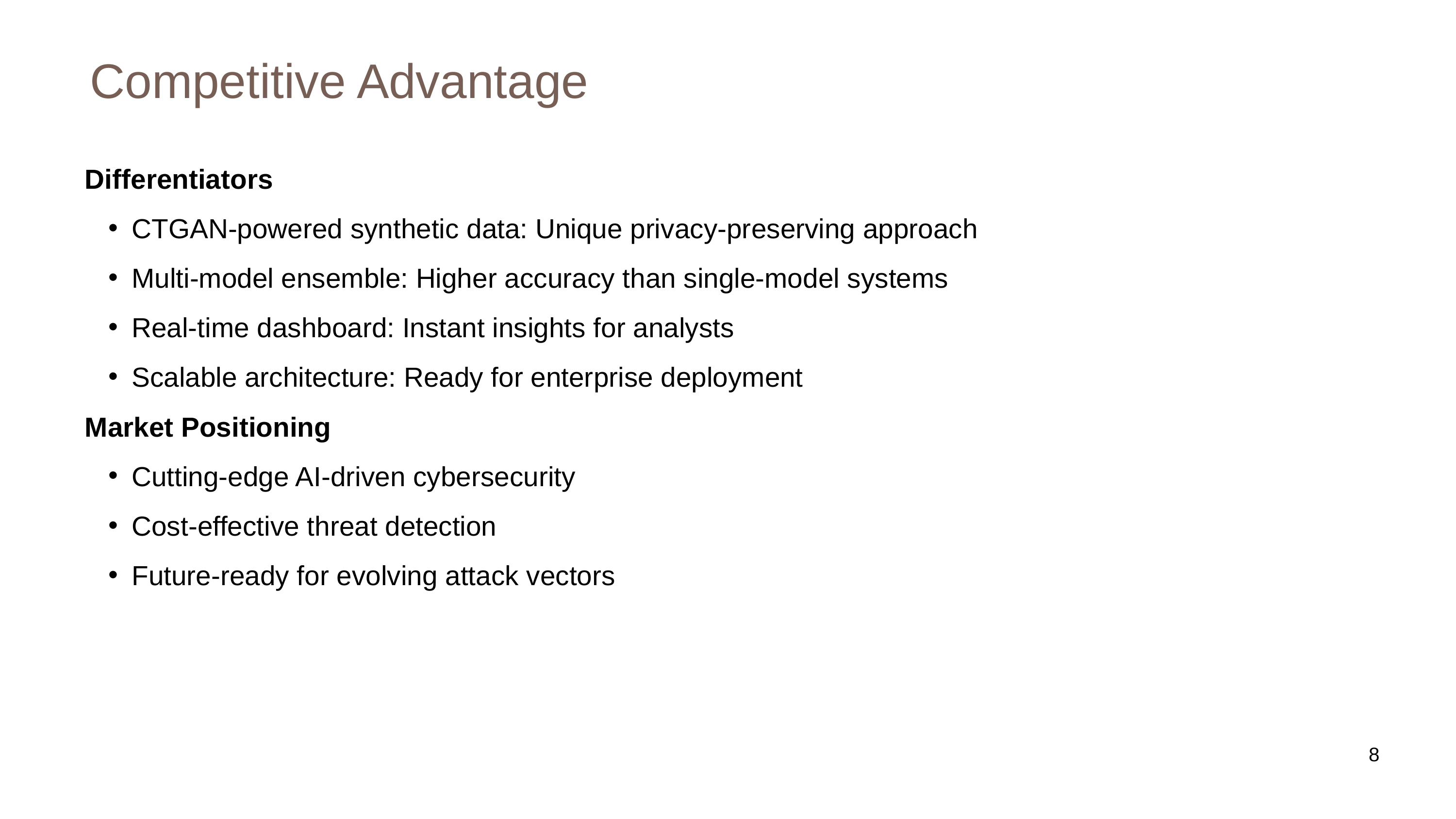

Competitive Advantage

9
Differentiators
CTGAN-powered synthetic data: Unique privacy-preserving approach
Multi-model ensemble: Higher accuracy than single-model systems
Real-time dashboard: Instant insights for analysts
Scalable architecture: Ready for enterprise deployment
Market Positioning
Cutting-edge AI-driven cybersecurity
Cost-effective threat detection
Future-ready for evolving attack vectors

8